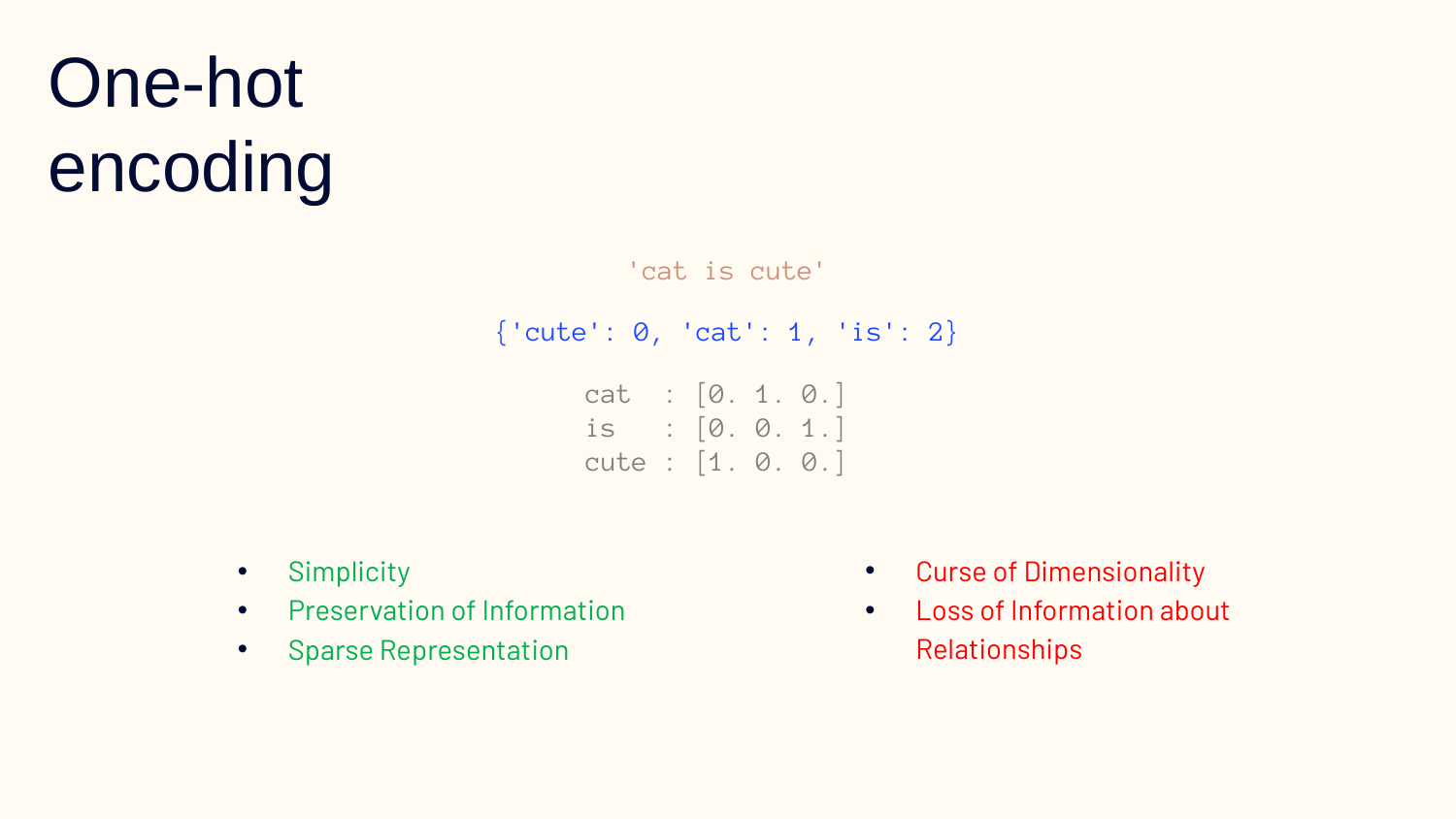

# One-hot encoding
'cat is cute'
{'cute': 0, 'cat': 1, 'is': 2}
cat  : [0. 1. 0.]
is   : [0. 0. 1.]
cute : [1. 0. 0.]
Simplicity
Preservation of Information
Sparse Representation
Curse of Dimensionality
Loss of Information about Relationships